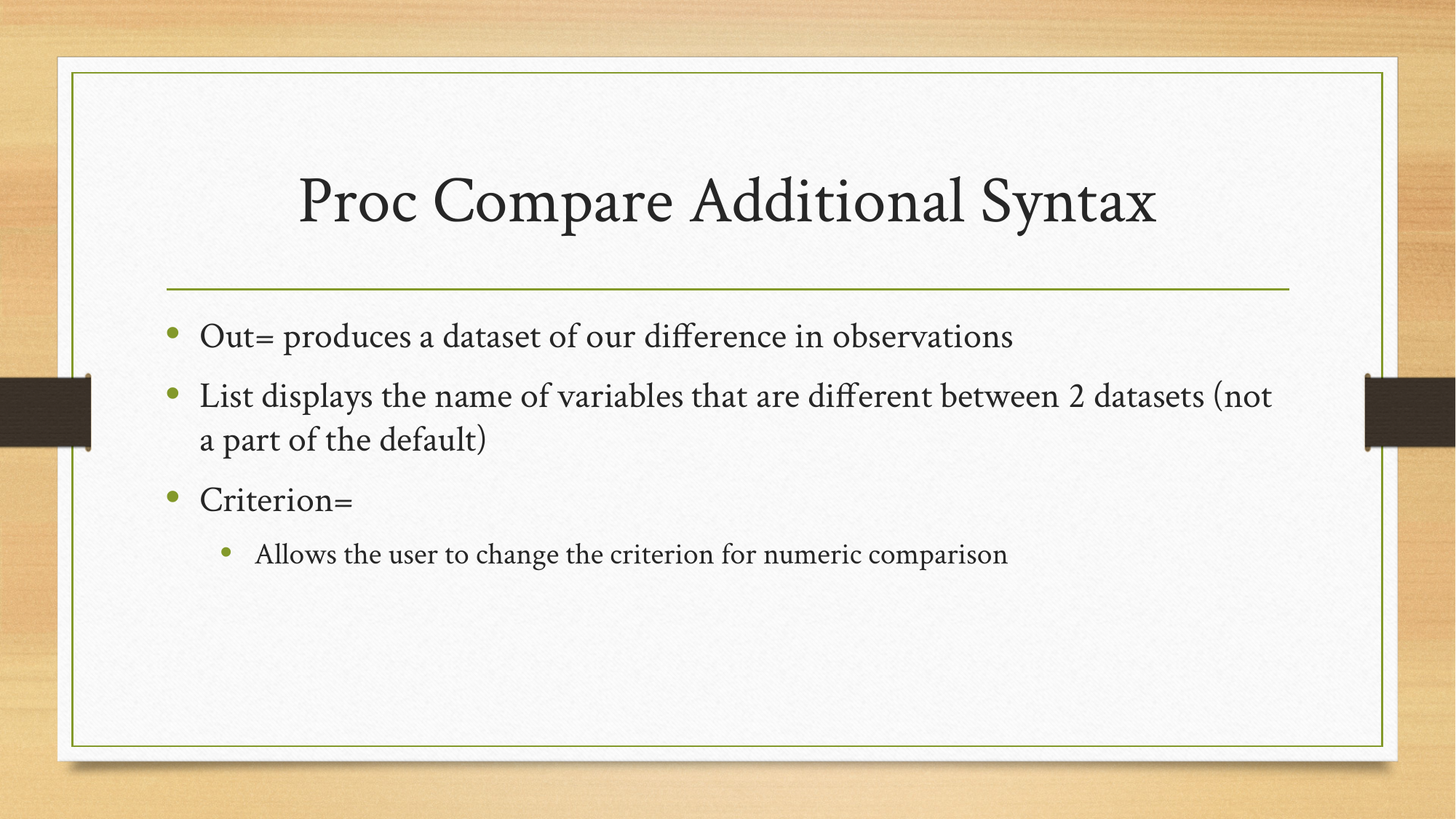

# Proc Compare Additional Syntax
Out= produces a dataset of our difference in observations
List displays the name of variables that are different between 2 datasets (not a part of the default)
Criterion=
Allows the user to change the criterion for numeric comparison